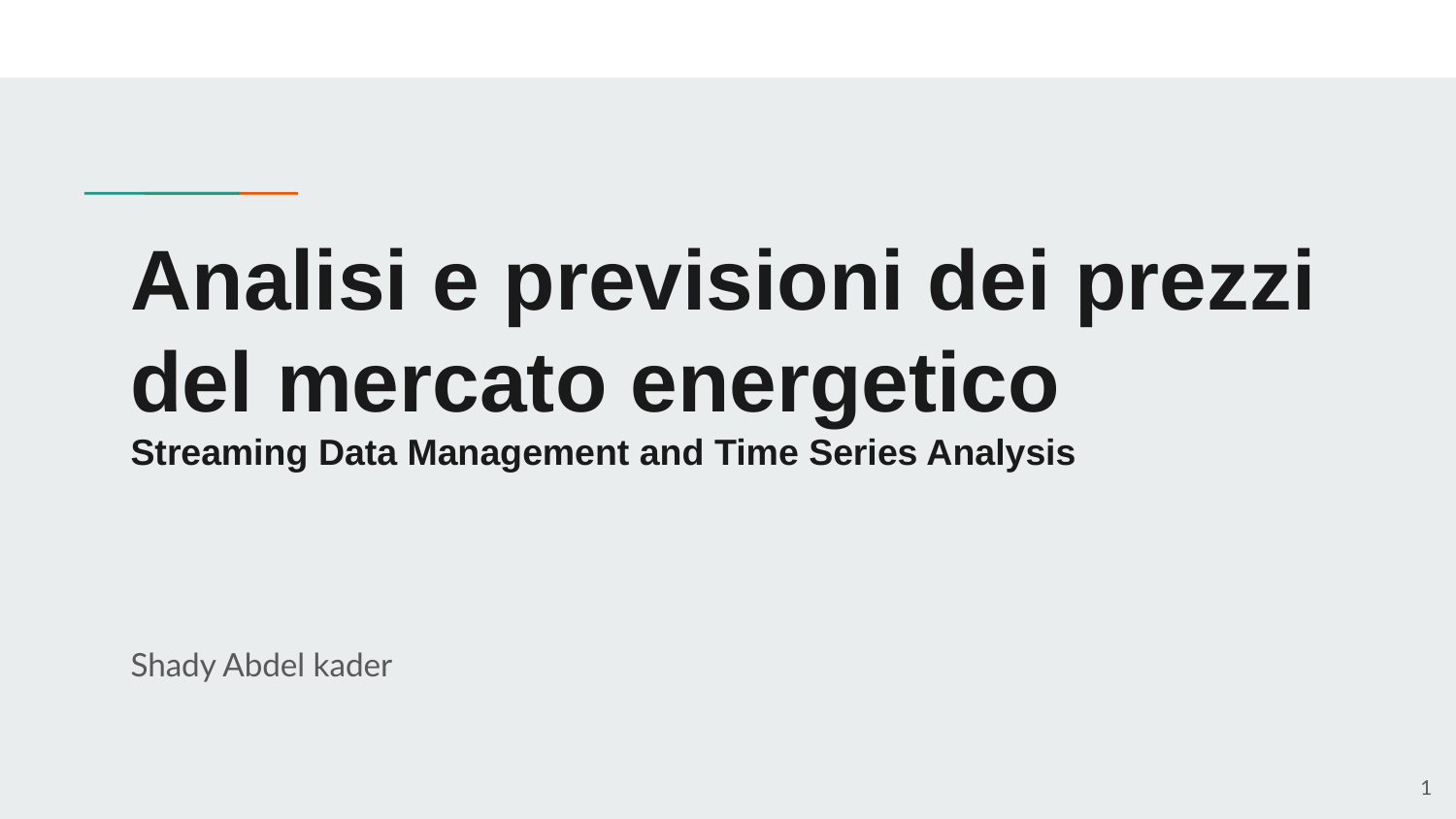

# Analisi e previsioni dei prezzi del mercato energetico
Streaming Data Management and Time Series Analysis
Shady Abdel kader
1